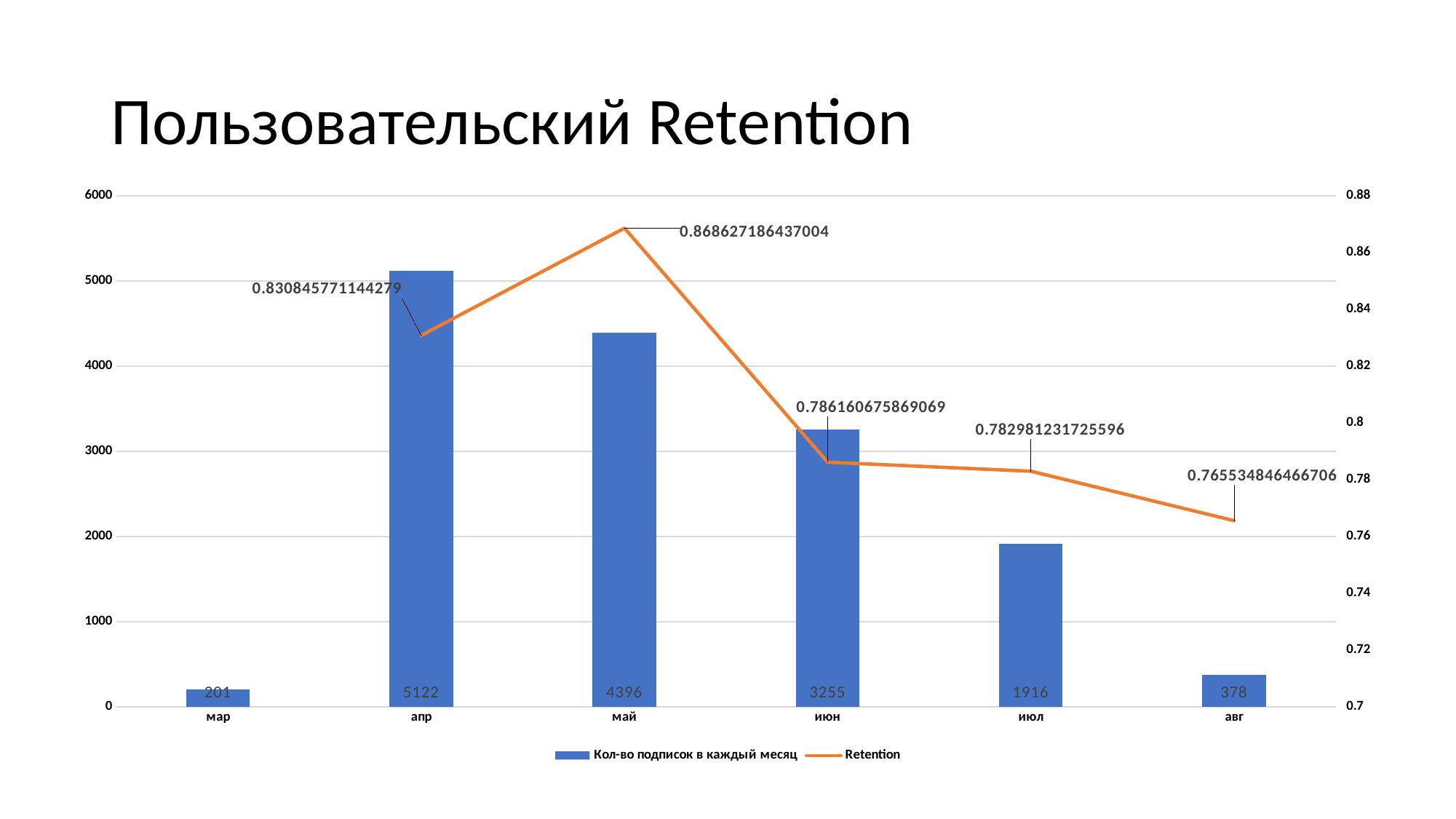

# Пользовательский Retention

### Chart

| Category | Кол-во подписок в каждый месяц | Retention |
|---|---|---|
| мар | 201.0 | None |
| апр | 5122.0 | 0.8308457711442786 |
| май | 4396.0 | 0.8686271864370038 |
| июн | 3255.0 | 0.7861606758690689 |
| июл | 1916.0 | 0.7829812317255962 |
| авг | 378.0 | 0.7655348464667058 |